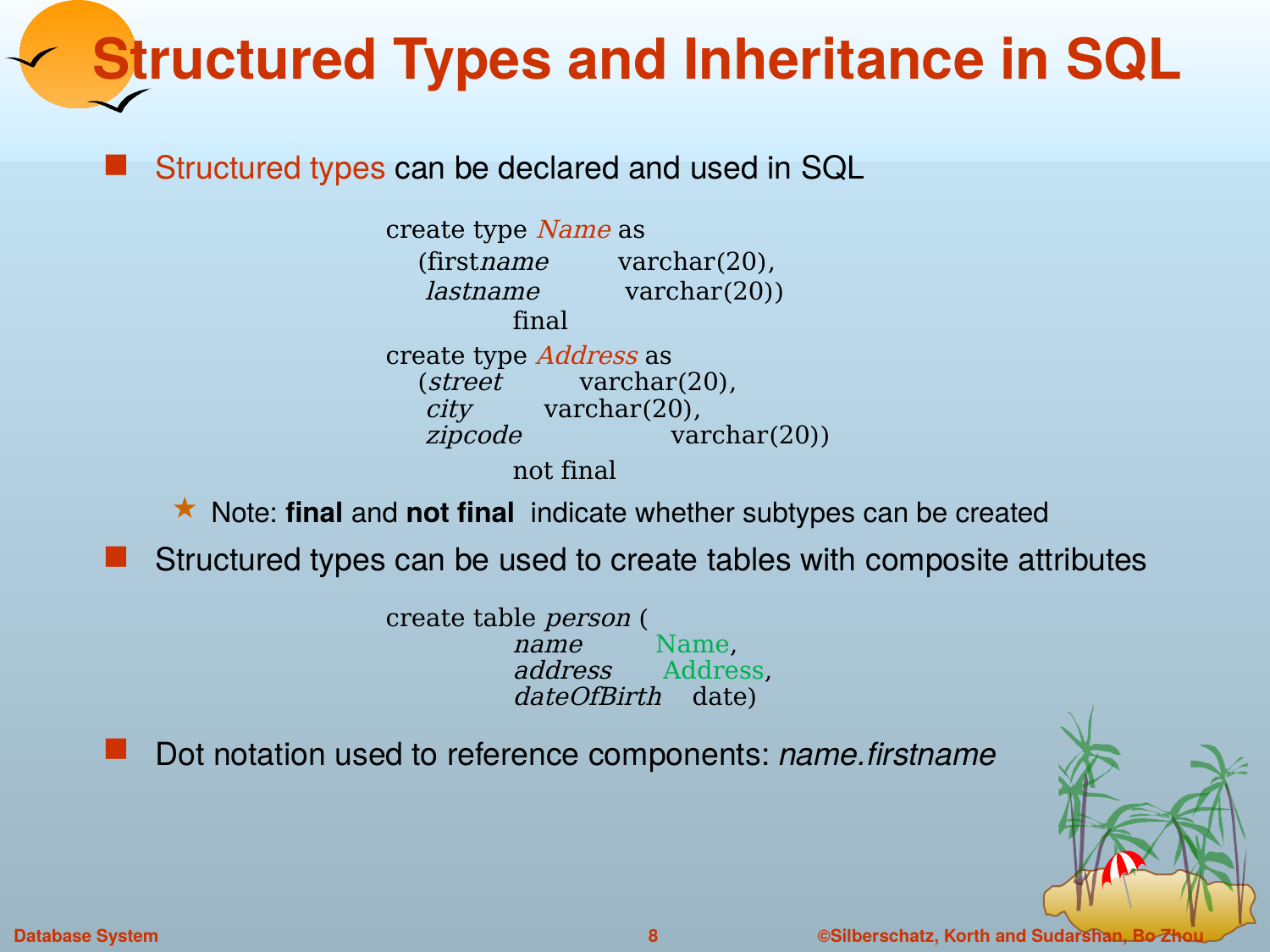

# Structured Types and Inheritance in SQL
Structured types can be declared and used in SQL
 	    	create type Name as
	    (firstname         varchar(20),
	     lastname           varchar(20))
    		final
		create type Address as
	    (street          varchar(20),
	     city	    varchar(20),
	     zipcode	    varchar(20))
			not final
Note: final and not final  indicate whether subtypes can be created
Structured types can be used to create tables with composite attributes

		create table person (
			name	  Name,
			address	   Address,
		 	dateOfBirth    date)

Dot notation used to reference components: name.firstname